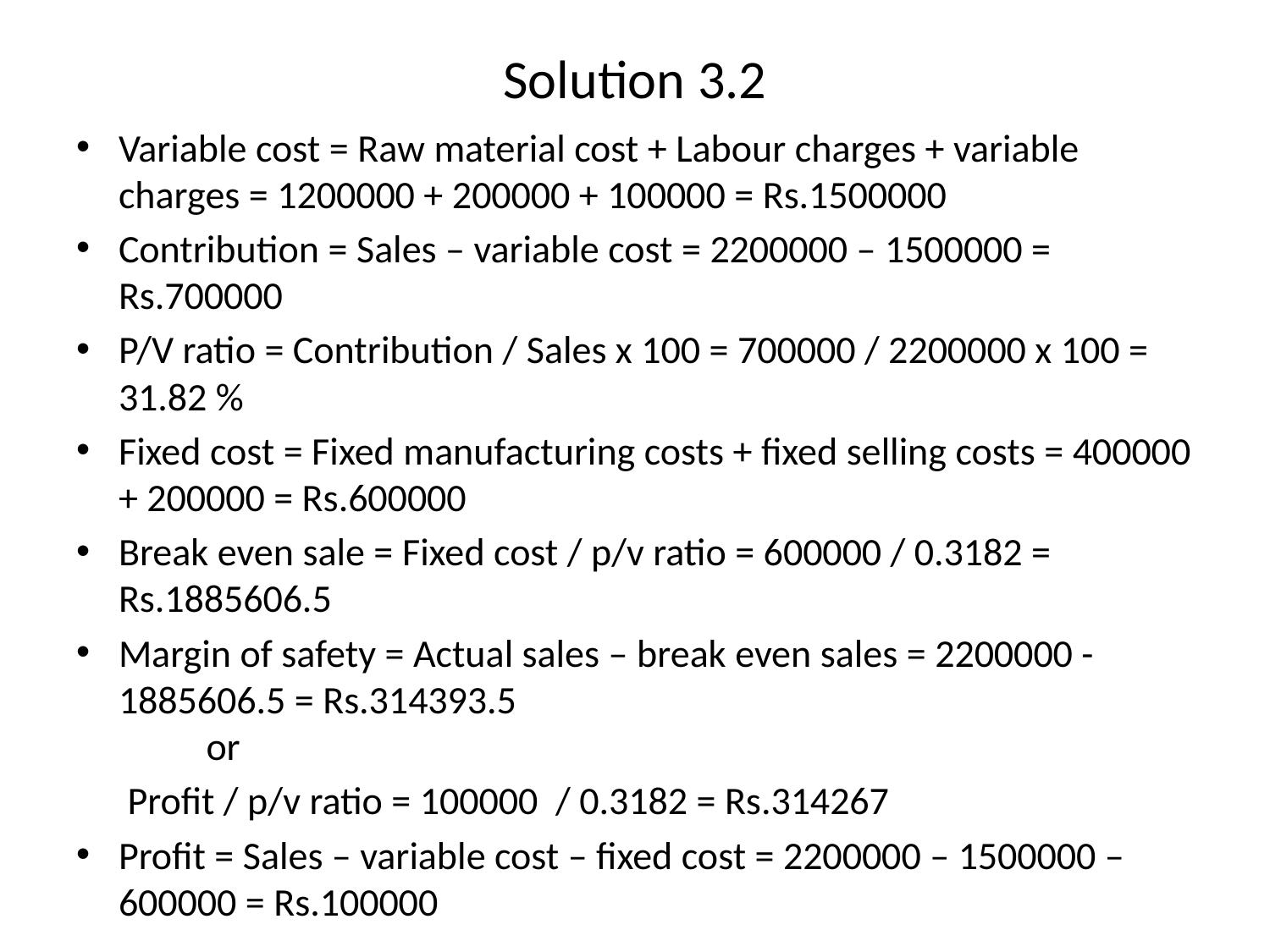

# Solution 3.2
Variable cost = Raw material cost + Labour charges + variable charges = 1200000 + 200000 + 100000 = Rs.1500000
Contribution = Sales – variable cost = 2200000 – 1500000 = Rs.700000
P/V ratio = Contribution / Sales x 100 = 700000 / 2200000 x 100 = 31.82 %
Fixed cost = Fixed manufacturing costs + fixed selling costs = 400000 + 200000 = Rs.600000
Break even sale = Fixed cost / p/v ratio = 600000 / 0.3182 = Rs.1885606.5
Margin of safety = Actual sales – break even sales = 2200000 -  1885606.5 = Rs.314393.5                                                                            				or
	 Profit / p/v ratio = 100000  / 0.3182 = Rs.314267
Profit = Sales – variable cost – fixed cost = 2200000 – 1500000 – 600000 = Rs.100000